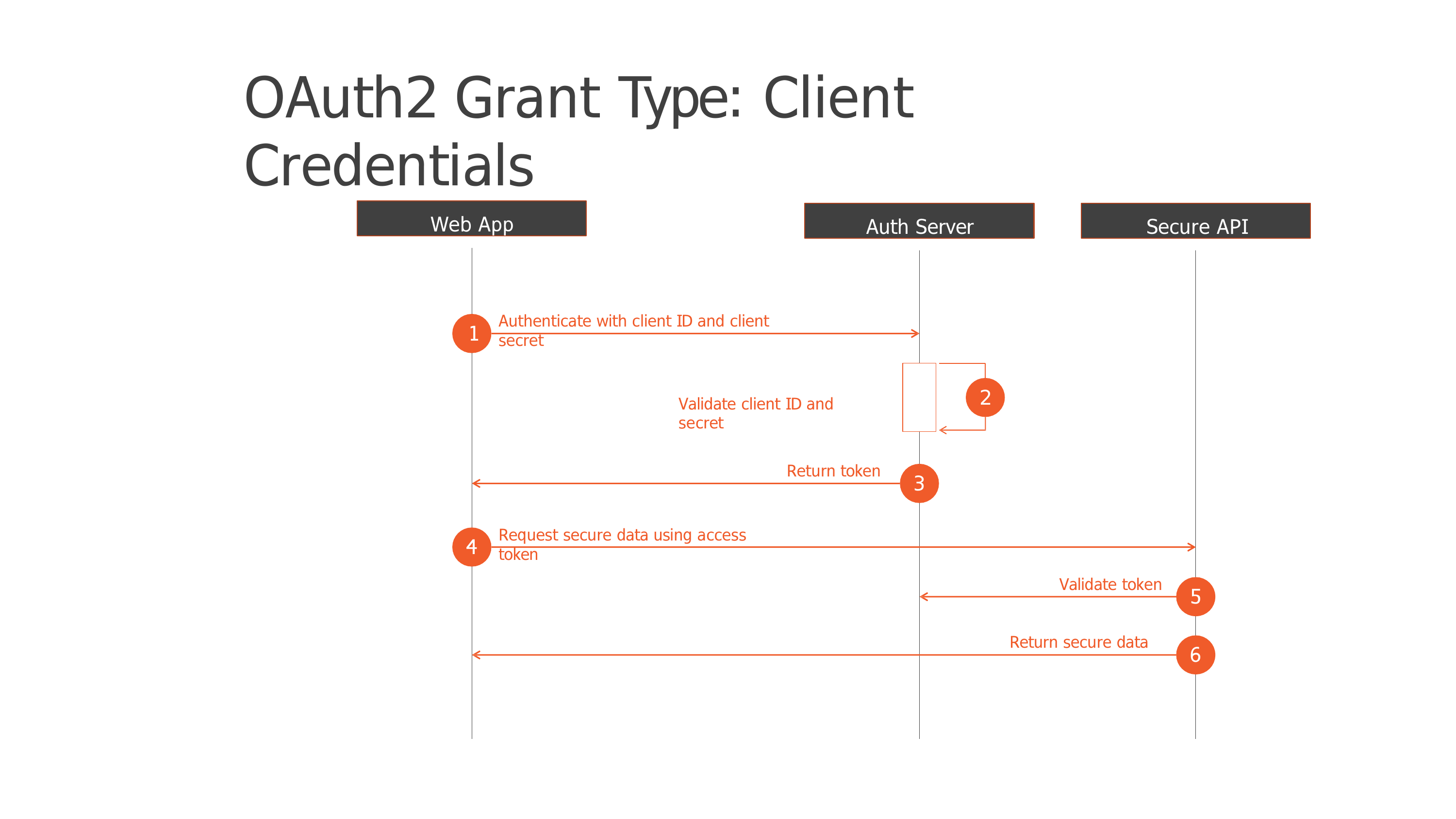

# OAuth2 Grant Type: Client Credentials
Web App
Auth Server
Secure API

Authenticate with client ID and client secret
1

2
Validate client ID and secret
Return token

3

Request secure data using access token
4

Validate token

5

Return secure data
6
18